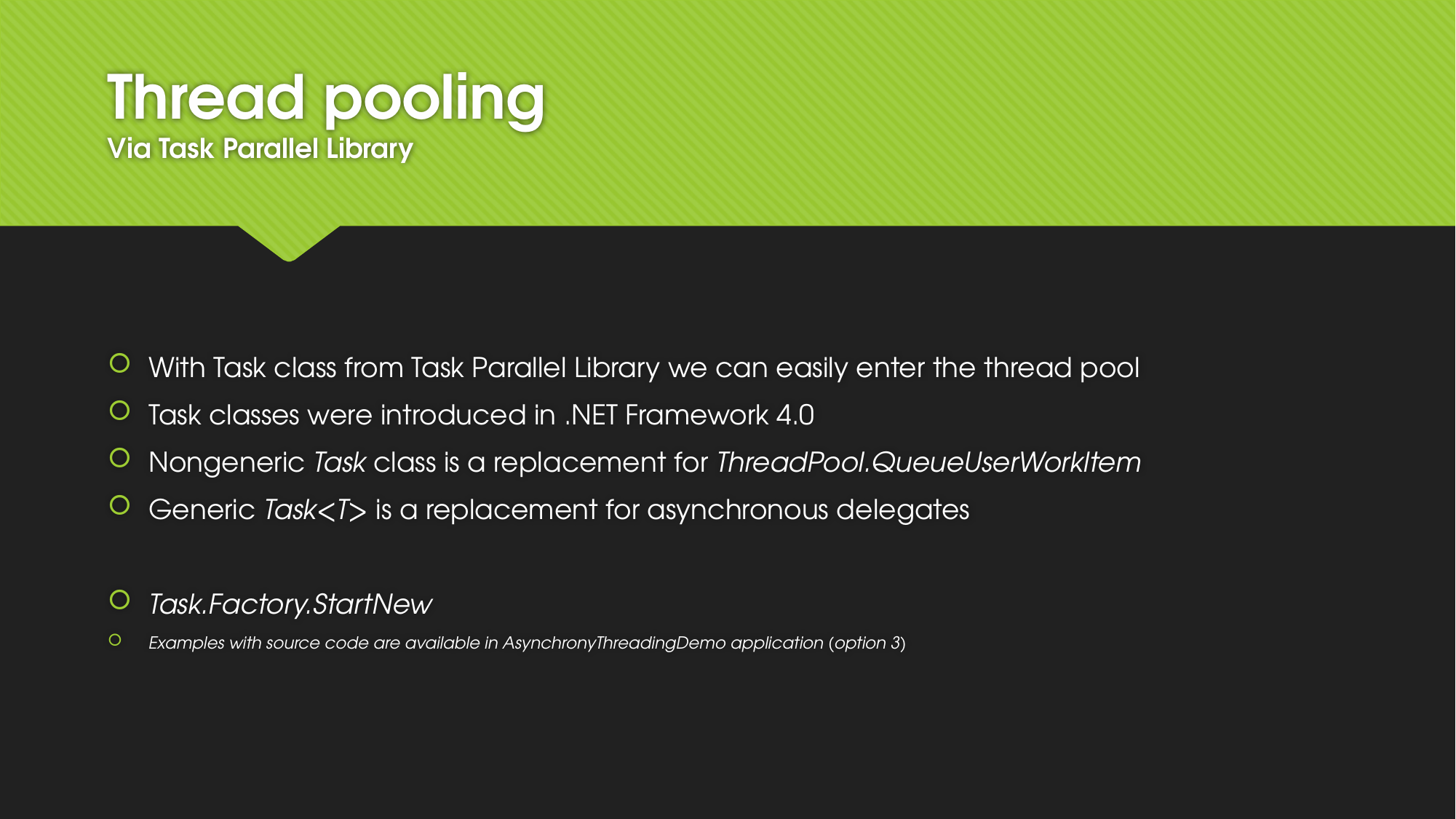

# Thread pooling Via Task Parallel Library
With Task class from Task Parallel Library we can easily enter the thread pool
Task classes were introduced in .NET Framework 4.0
Nongeneric Task class is a replacement for ThreadPool.QueueUserWorkItem
Generic Task<T> is a replacement for asynchronous delegates

Task.Factory.StartNew
Examples with source code are available in AsynchronyThreadingDemo application (option 3)